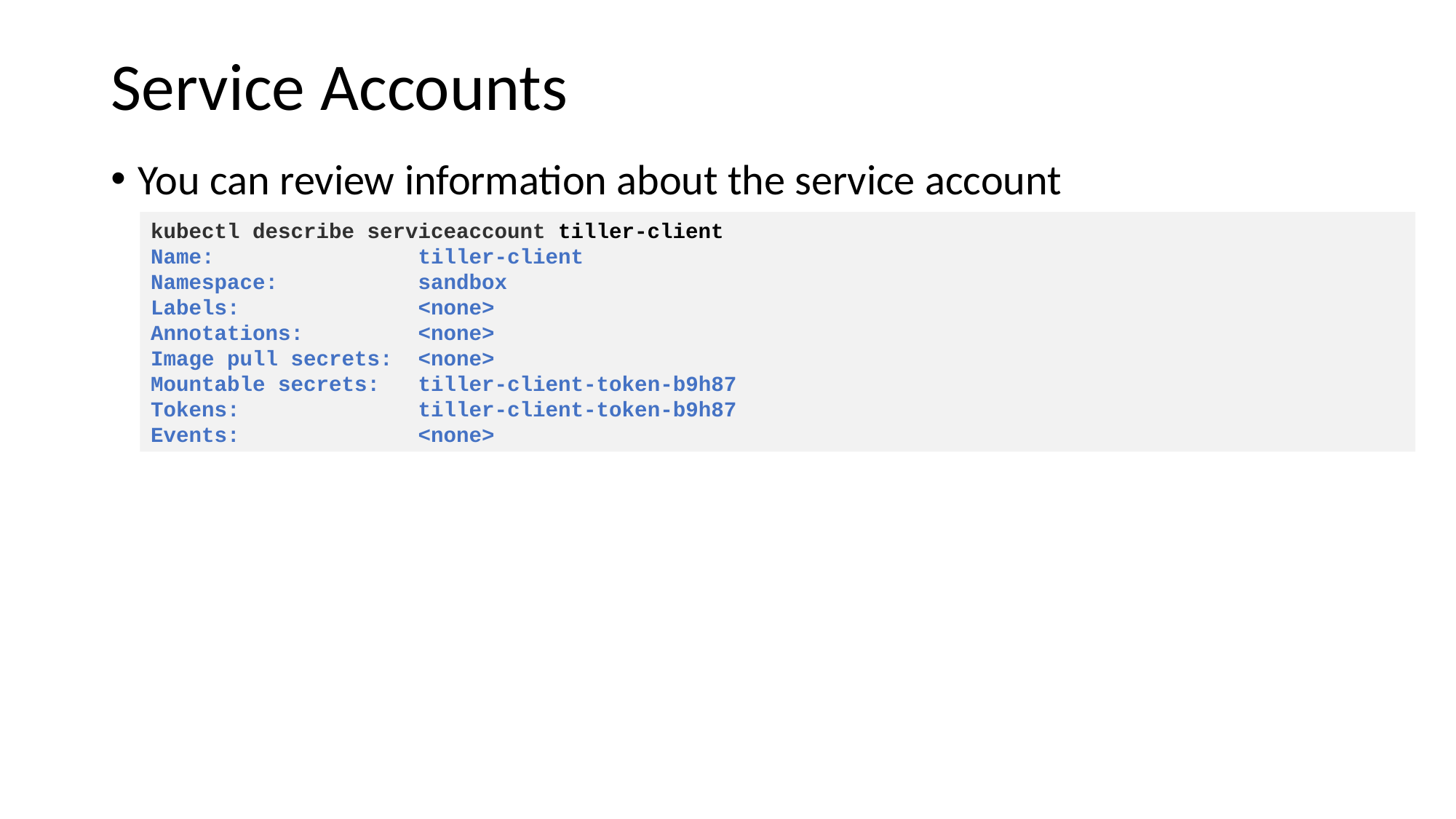

# Service Accounts
You can review information about the service account
kubectl describe serviceaccount tiller-client
Name:                tiller-client
Namespace:           sandbox
Labels:              <none>
Annotations:         <none>
Image pull secrets:  <none>
Mountable secrets:   tiller-client-token-b9h87
Tokens:              tiller-client-token-b9h87
Events:              <none>